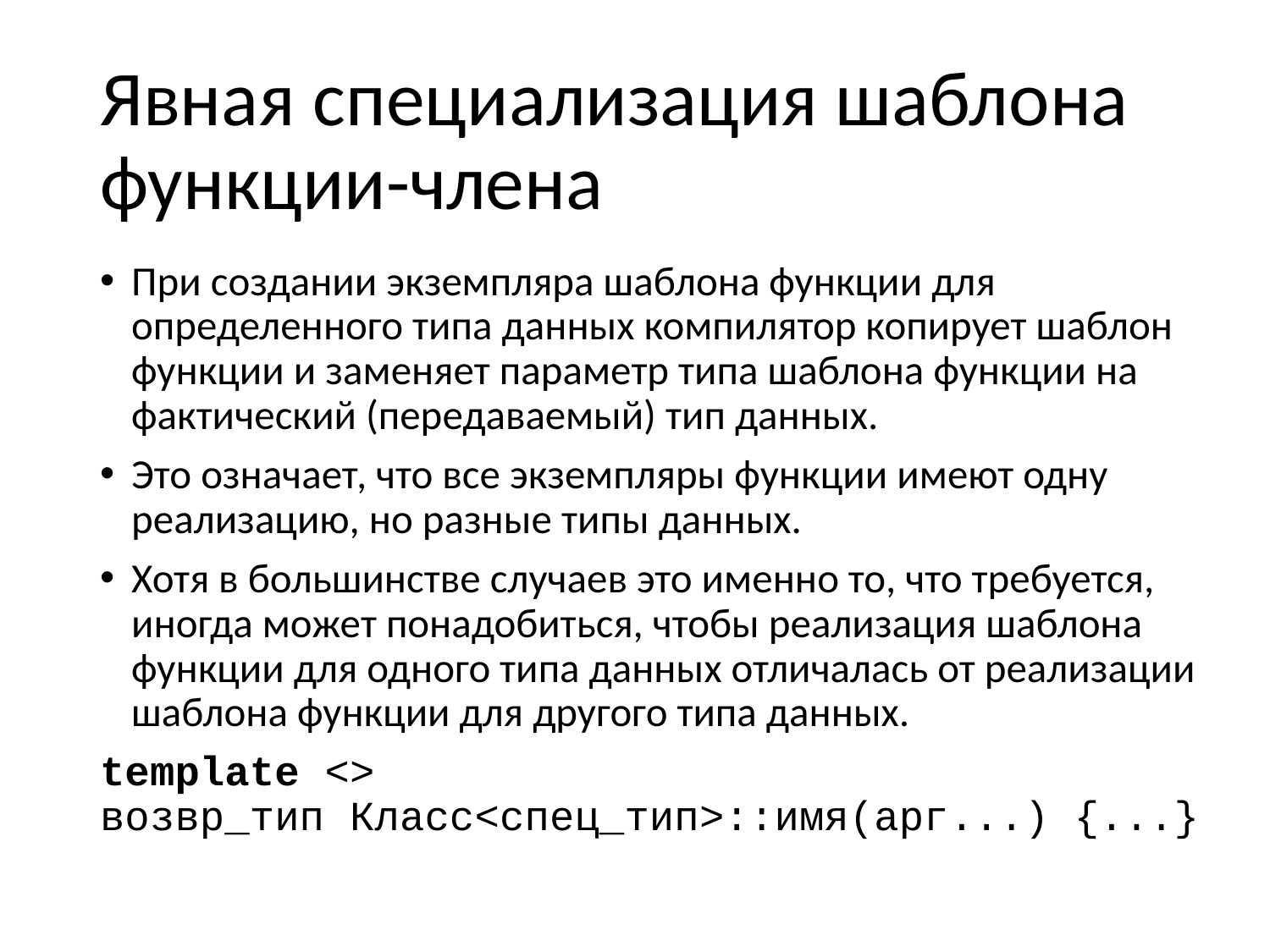

# Явная специализация шаблона функции-члена
При создании экземпляра шаблона функции для определенного типа данных компилятор копирует шаблон функции и заменяет параметр типа шаблона функции на фактический (передаваемый) тип данных.
Это означает, что все экземпляры функции имеют одну реализацию, но разные типы данных.
Хотя в большинстве случаев это именно то, что требуется, иногда может понадобиться, чтобы реализация шаблона функции для одного типа данных отличалась от реализации шаблона функции для другого типа данных.
template <>
возвр_тип Класс<спец_тип>::имя(арг...) {...}